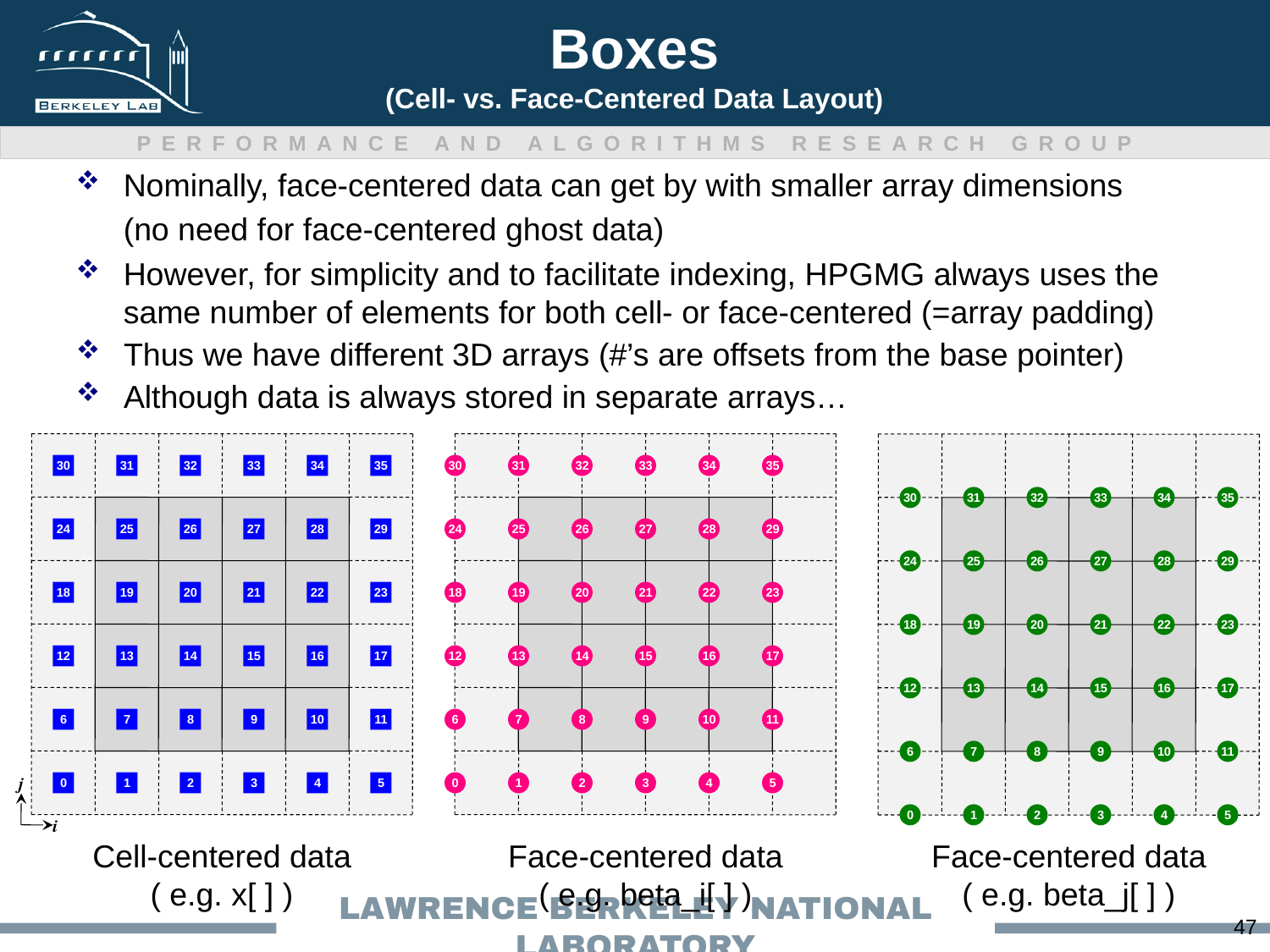

# Boxes (Cell- vs. Face-Centered Data Layout)
Nominally, face-centered data can get by with smaller array dimensions
	(no need for face-centered ghost data)
However, for simplicity and to facilitate indexing, HPGMG always uses the same number of elements for both cell- or face-centered (=array padding)
Thus we have different 3D arrays (#’s are offsets from the base pointer)

30
31
32
33
34
35
24
25
26
27
28
29
18
19
20
21
22
23
12
13
14
15
16
17
6
7
8
9
10
11
j
0
1
2
3
4
5
i
Cell-centered data
( e.g. x[ ] )
Although data is always stored in separate arrays…

30
31
32
33
34
35
24
25
26
27
28
29
18
19
20
21
22
23
12
13
14
15
16
17
6
7
8
9
10
11
0
1
2
3
4
5
Face-centered data
( e.g. beta_i[ ] )

30
31
32
33
34
35
24
25
26
27
28
29
18
19
20
21
22
23
12
13
14
15
16
17
6
7
8
9
10
11
0
1
2
3
4
5
Face-centered data
( e.g. beta_j[ ] )
47